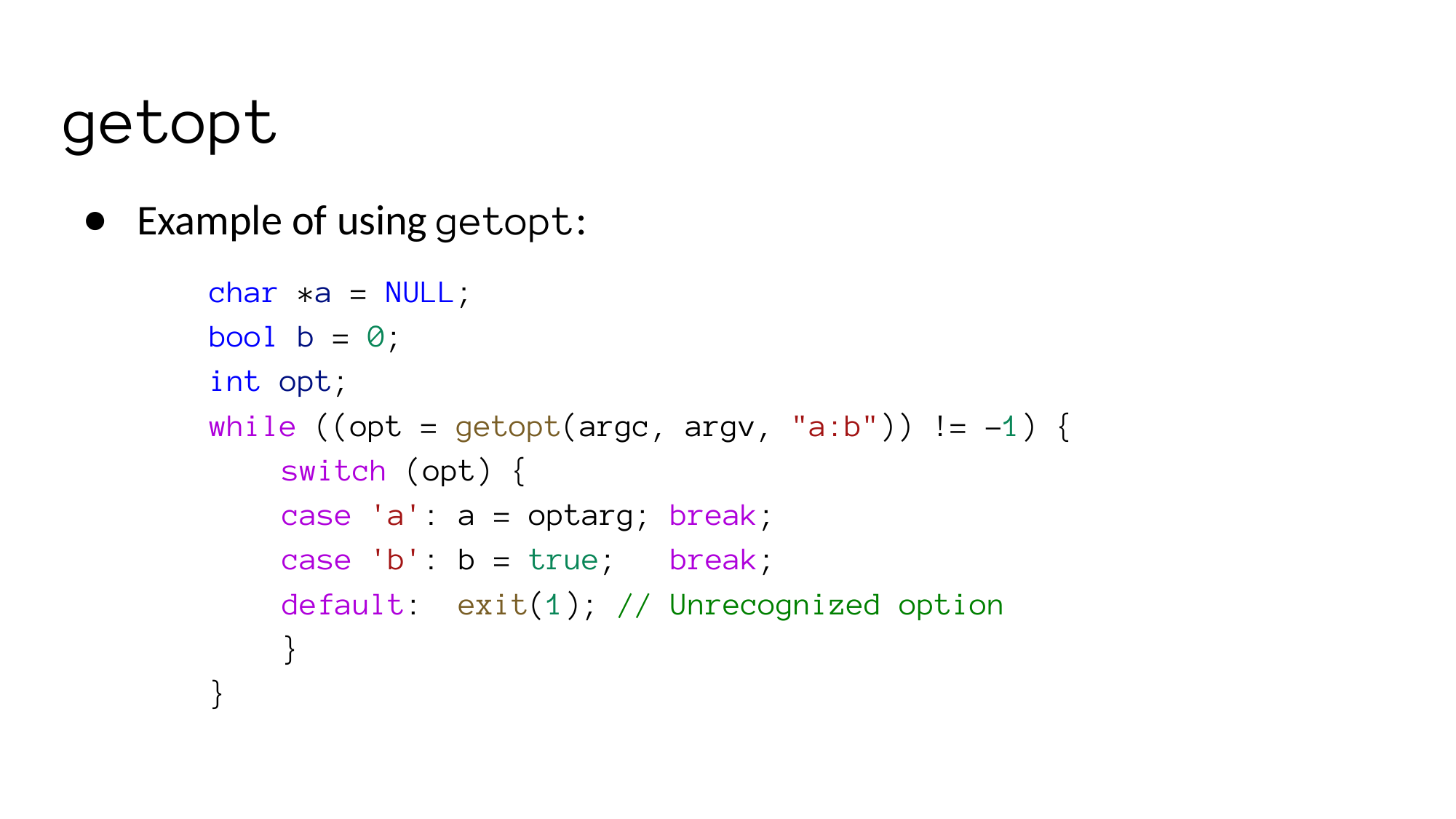

# getopt

Example of using getopt:
char *a = NULL;
bool b = 0;
int opt;
while ((opt = getopt(argc, argv, "a:b")) != -1) {
switch (opt) {
case 'a': a = optarg; break;
case 'b': b = true;   break;
default:  exit(1); // Unrecognized option
}
}